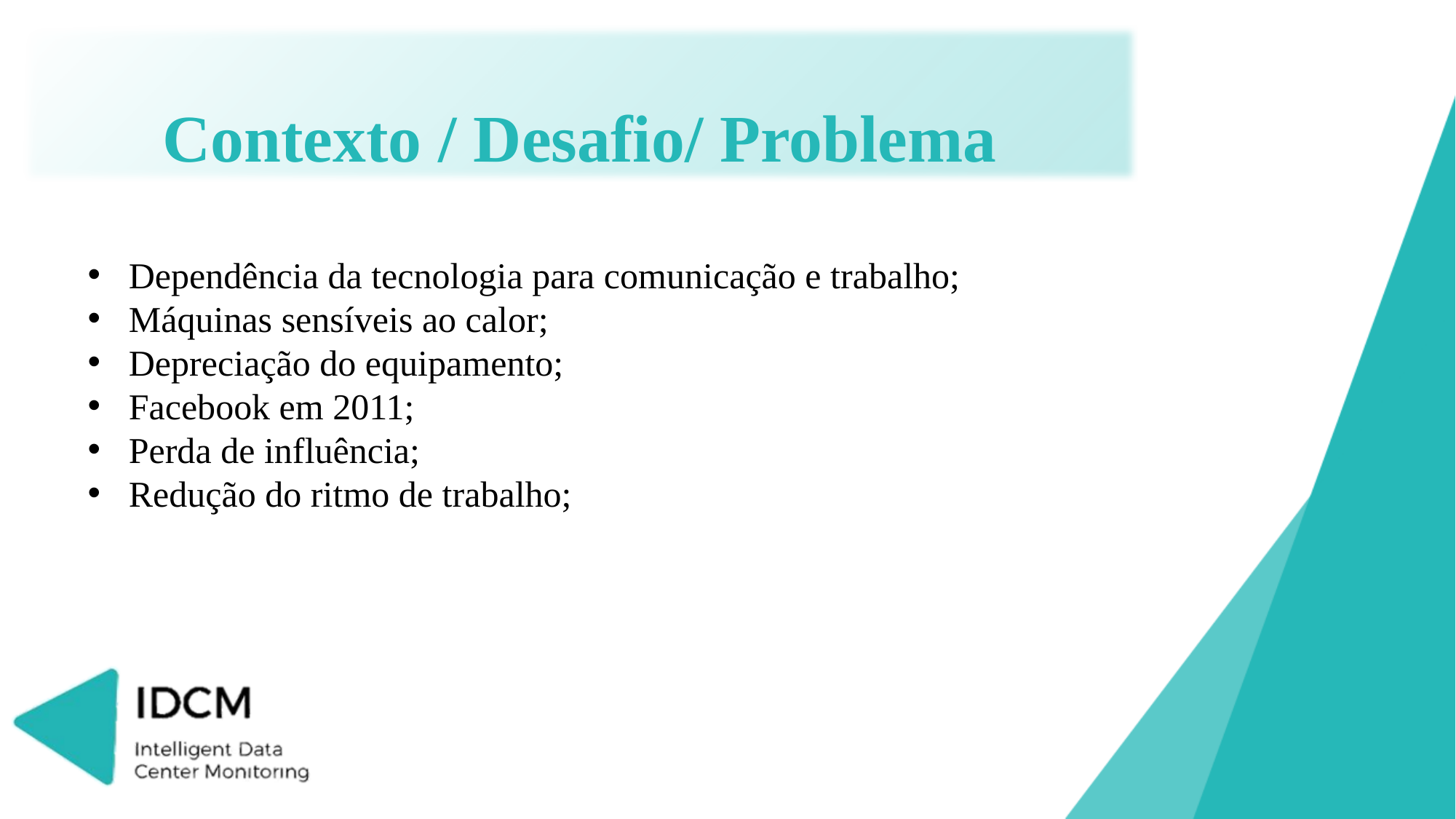

Contexto / Desafio/ Problema
Dependência da tecnologia para comunicação e trabalho;
Máquinas sensíveis ao calor;
Depreciação do equipamento;
Facebook em 2011;
Perda de influência;
Redução do ritmo de trabalho;